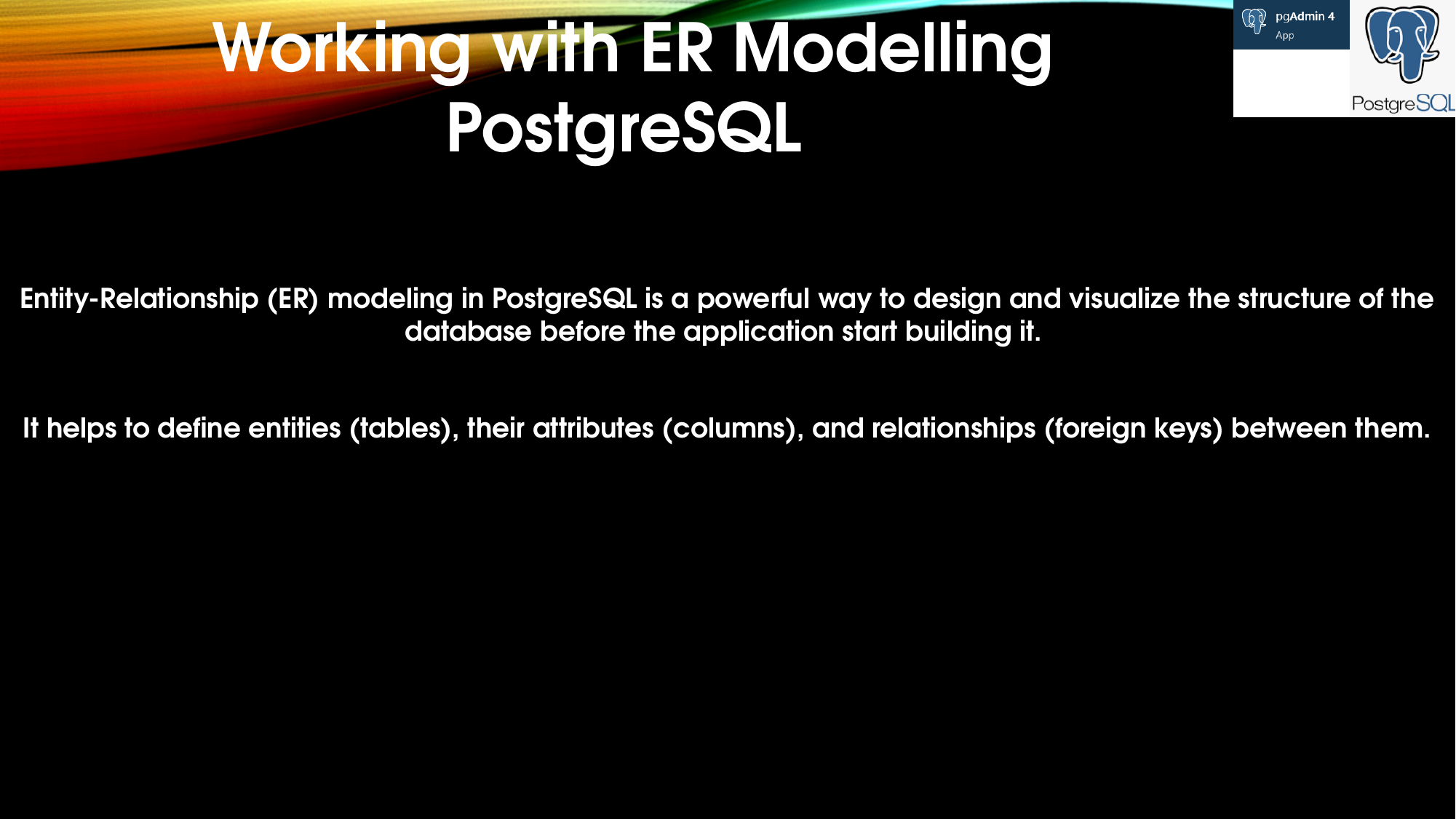

Working with ER Modelling PostgreSQL
Entity-Relationship (ER) modeling in PostgreSQL is a powerful way to design and visualize the structure of the database before the application start building it.
It helps to define entities (tables), their attributes (columns), and relationships (foreign keys) between them.